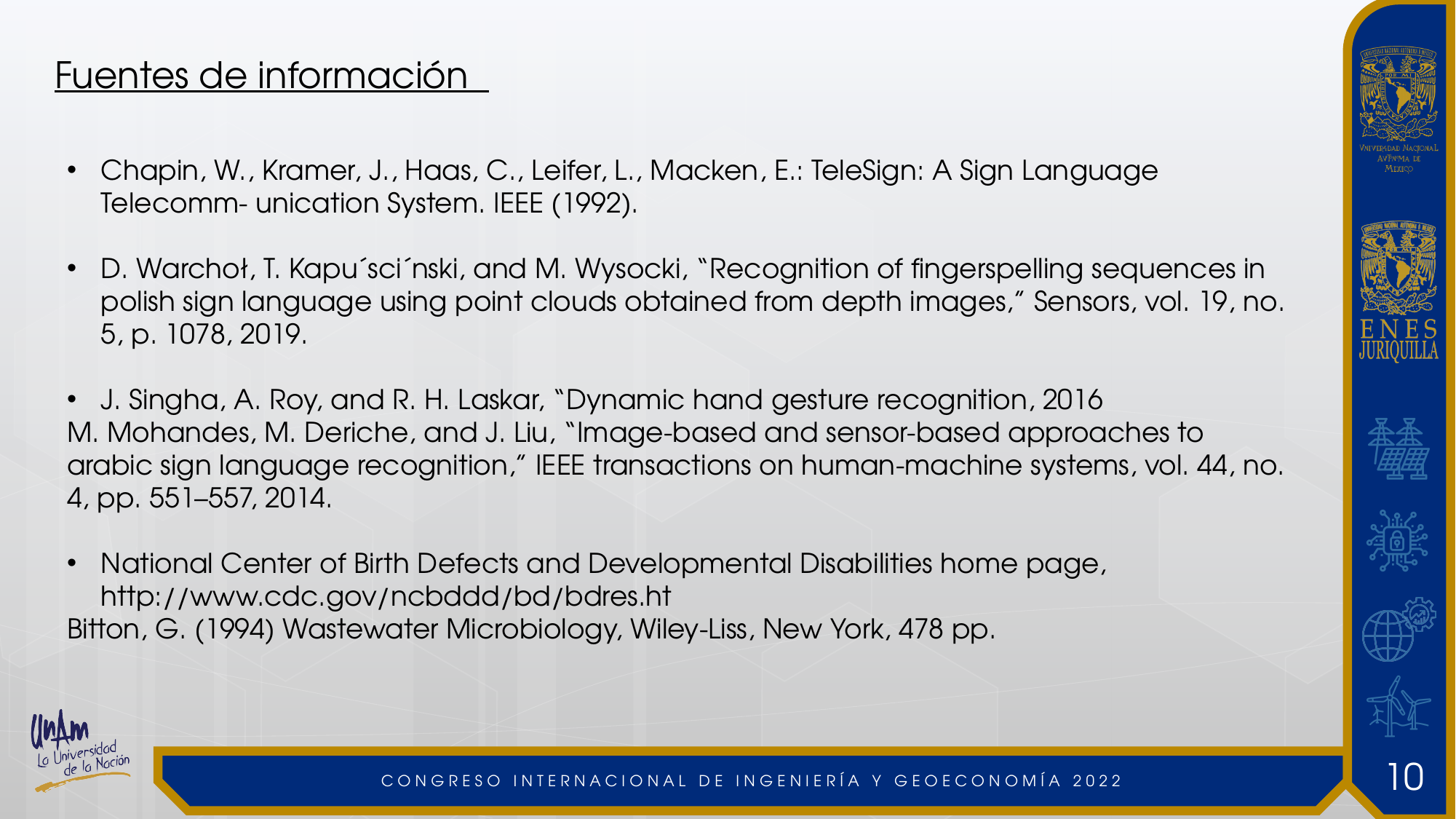

# Fuentes de información
Chapin, W., Kramer, J., Haas, C., Leifer, L., Macken, E.: TeleSign: A Sign Language Telecomm- unication System. IEEE (1992).

D. Warchoł, T. Kapu´sci´nski, and M. Wysocki, “Recognition of fingerspelling sequences in polish sign language using point clouds obtained from depth images,” Sensors, vol. 19, no. 5, p. 1078, 2019.

J. Singha, A. Roy, and R. H. Laskar, “Dynamic hand gesture recognition, 2016
M. Mohandes, M. Deriche, and J. Liu, “Image-based and sensor-based approaches to arabic sign language recognition,” IEEE transactions on human-machine systems, vol. 44, no. 4, pp. 551–557, 2014.

National Center of Birth Defects and Developmental Disabilities home page, http://www.cdc.gov/ncbddd/bd/bdres.ht
Bitton, G. (1994) Wastewater Microbiology, Wiley-Liss, New York, 478 pp.
CONGRESO INTERNACIONAL DE INGENIERÍA Y GEOECONOMÍA 2022